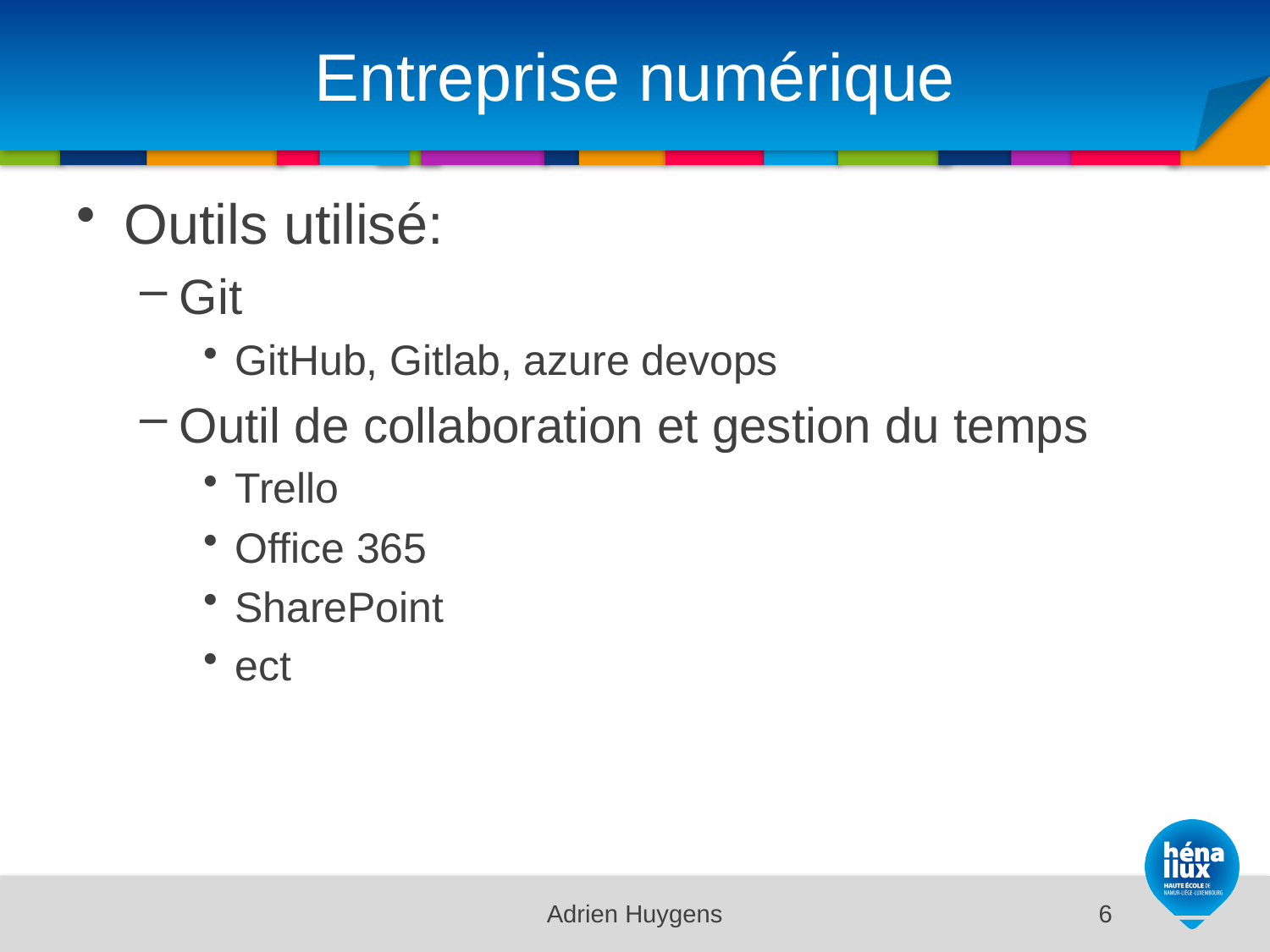

# Entreprise numérique
Outils utilisé:
Git
GitHub, Gitlab, azure devops
Outil de collaboration et gestion du temps
Trello
Office 365
SharePoint
ect

Adrien Huygens

6